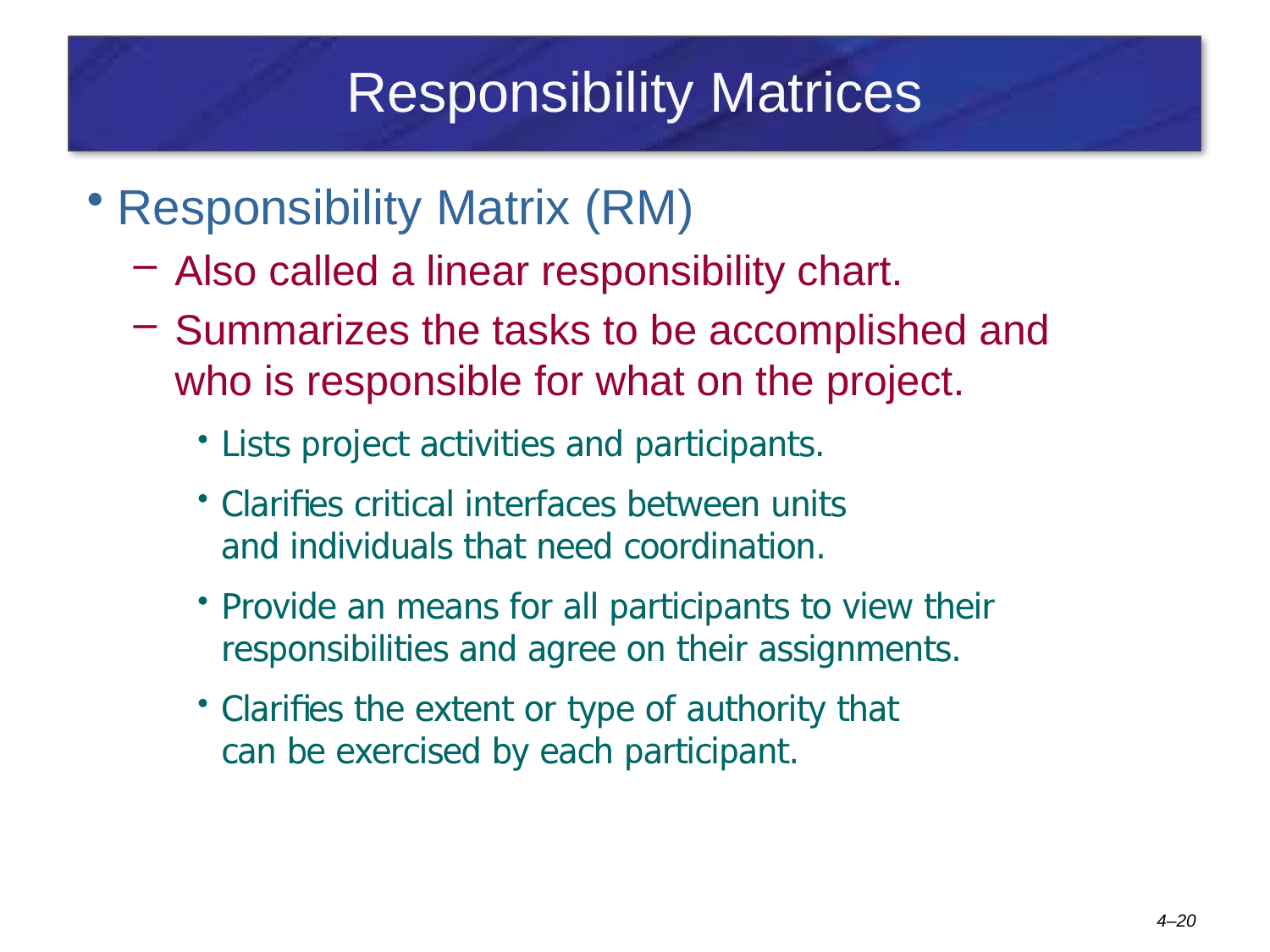

# Responsibility Matrices
Responsibility Matrix (RM)
Also called a linear responsibility chart.
Summarizes the tasks to be accomplished and who is responsible for what on the project.
Lists project activities and participants.
Clarifies critical interfaces between units
and individuals that need coordination.
Provide an means for all participants to view their responsibilities and agree on their assignments.
Clarifies the extent or type of authority that
can be exercised by each participant.
4–20